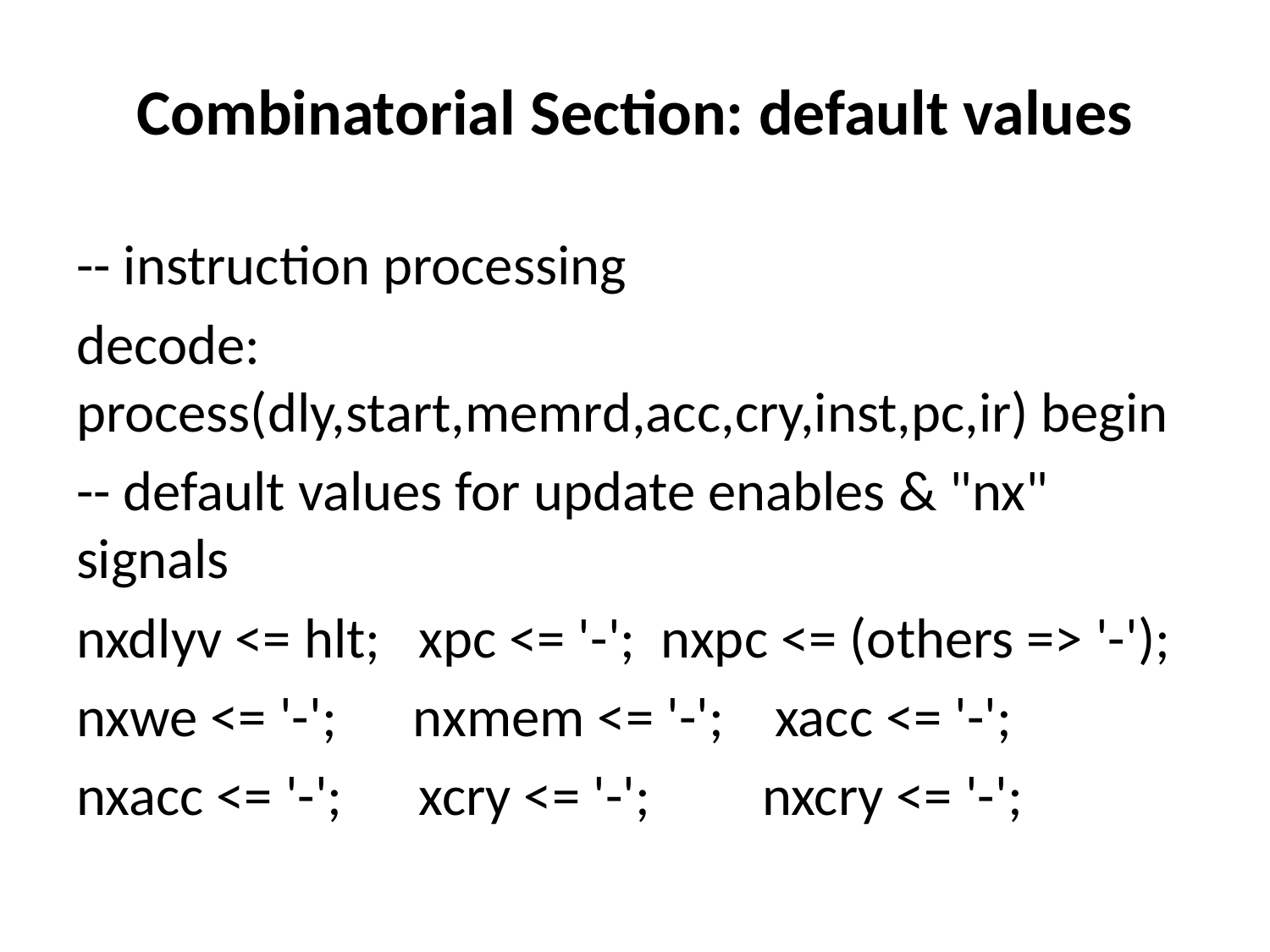

# Combinatorial Section: default values
-- instruction processing
decode: process(dly,start,memrd,acc,cry,inst,pc,ir) begin
-- default values for update enables & "nx" signals
nxdlyv <= hlt;   xpc <= '-';  nxpc <= (others => '-');
nxwe <= '-';      nxmem <= '-';    xacc <= '-';
nxacc <= '-';      xcry <= '-';	    nxcry <= '-';